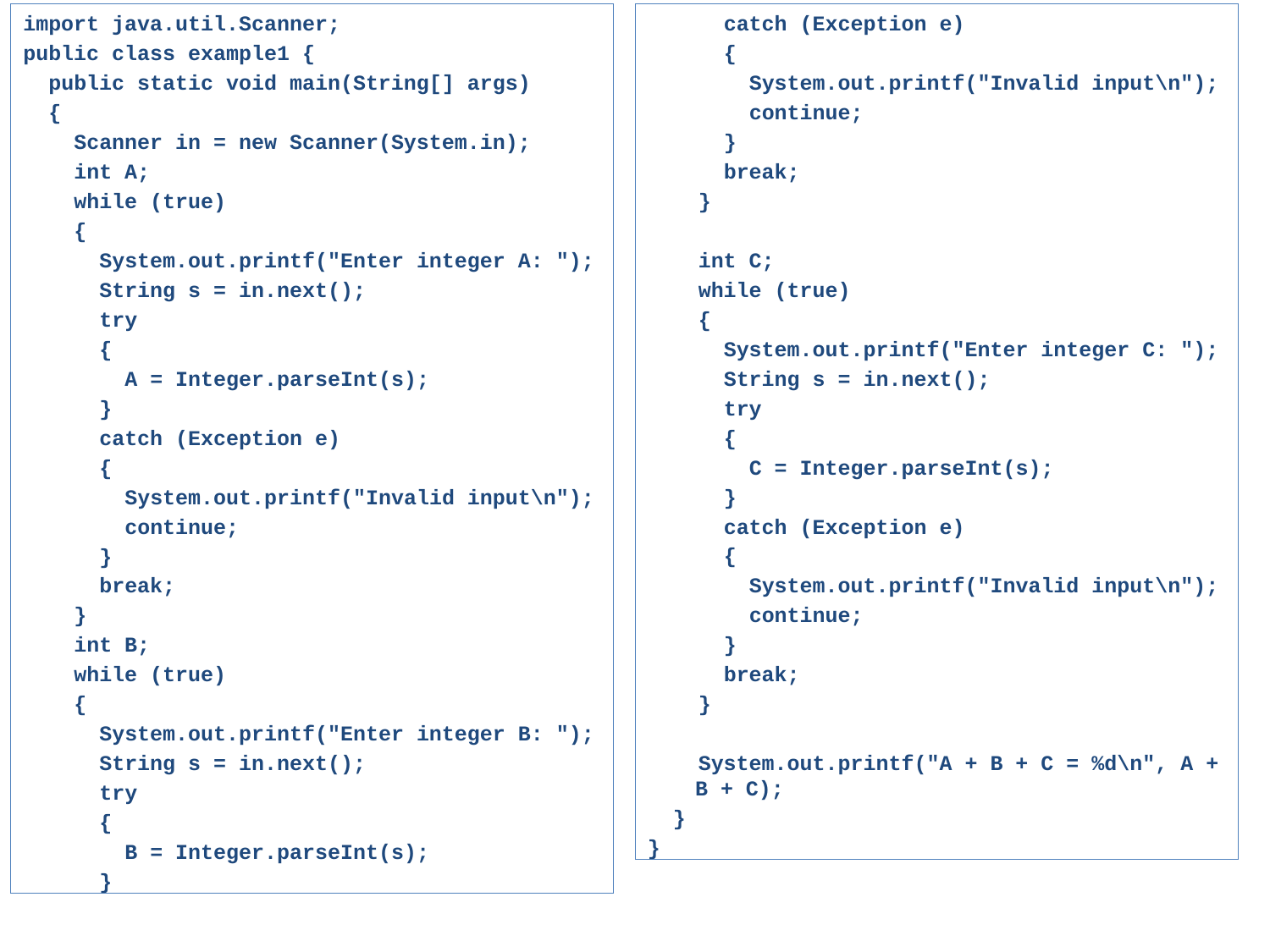

catch (Exception e)
      {
        System.out.printf("Invalid input\n");
        continue;
      }
      break;
    }

    int C;
    while (true)
    {
      System.out.printf("Enter integer C: ");
      String s = in.next();
      try
      {
        C = Integer.parseInt(s);
      }
      catch (Exception e)
      {
        System.out.printf("Invalid input\n");
        continue;
      }
      break;
    }

    System.out.printf("A + B + C = %d\n", A + B + C);
  }
}
import java.util.Scanner;
public class example1 {
  public static void main(String[] args)
  {
    Scanner in = new Scanner(System.in);
    int A;
    while (true)
    {
      System.out.printf("Enter integer A: ");
      String s = in.next();
      try
      {
        A = Integer.parseInt(s);
      }
      catch (Exception e)
      {
        System.out.printf("Invalid input\n");
        continue;
      }
      break;
    }
    int B;
    while (true)
    {
      System.out.printf("Enter integer B: ");
      String s = in.next();
      try
      {
        B = Integer.parseInt(s);
      }